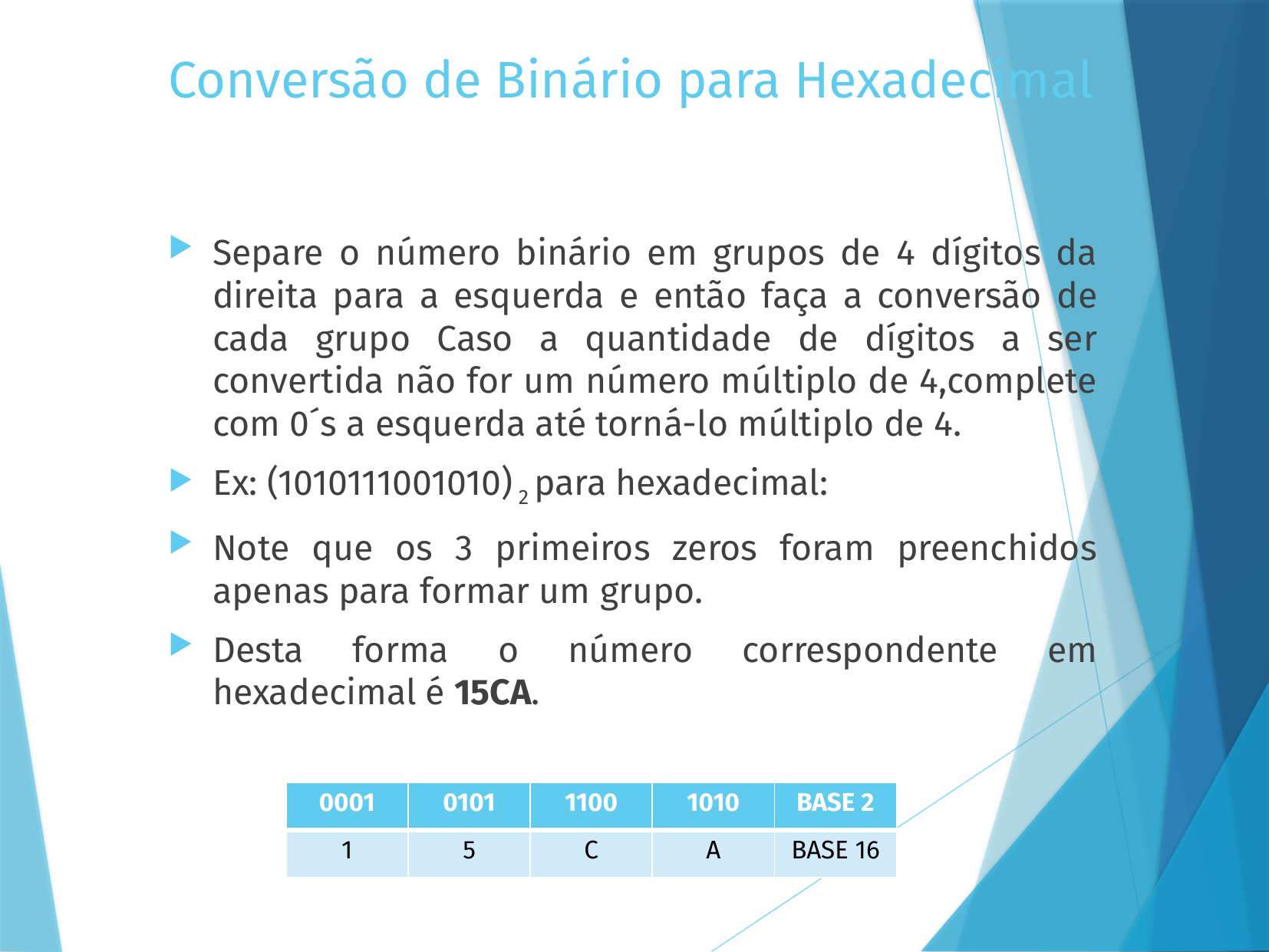

# Conversão de Binário para Hexadecimal
Separe o número binário em grupos de 4 dígitos da direita para a esquerda e então faça a conversão de cada grupo Caso a quantidade de dígitos a ser convertida não for um número múltiplo de 4,complete com 0´s a esquerda até torná-lo múltiplo de 4.
Ex: (1010111001010) 2 para hexadecimal:
Note que os 3 primeiros zeros foram preenchidos apenas para formar um grupo.
Desta forma o número correspondente em hexadecimal é 15CA.

| 0001 | 0101 | 1100 | 1010 | BASE 2 |
| --- | --- | --- | --- | --- |
| 1 | 5 | C | A | BASE 16 |